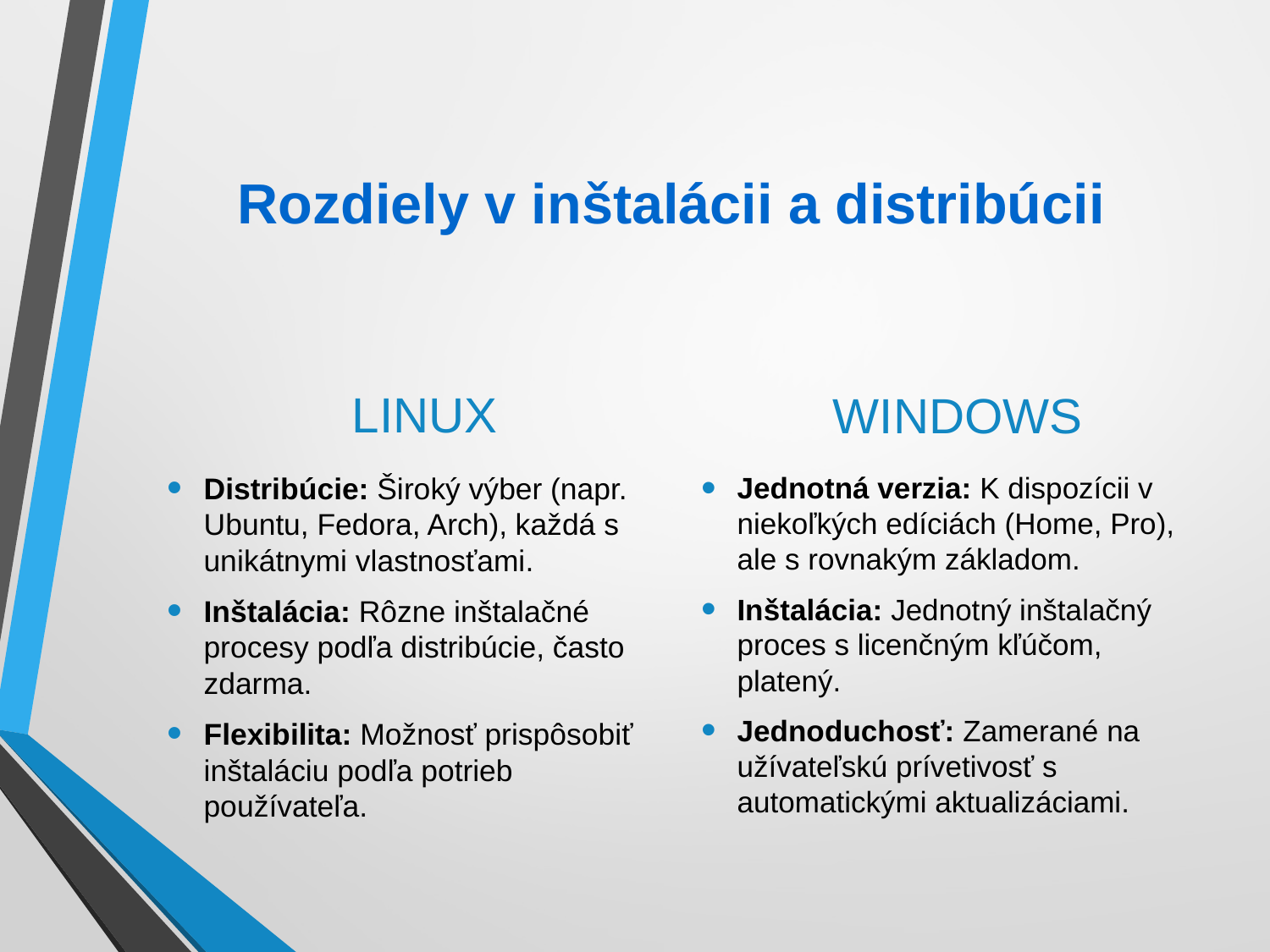

# Rozdiely v inštalácii a distribúcii
LINUX
WINDOWS
Distribúcie: Široký výber (napr. Ubuntu, Fedora, Arch), každá s unikátnymi vlastnosťami.
Inštalácia: Rôzne inštalačné procesy podľa distribúcie, často zdarma.
Flexibilita: Možnosť prispôsobiť inštaláciu podľa potrieb používateľa.
Jednotná verzia: K dispozícii v niekoľkých edíciách (Home, Pro), ale s rovnakým základom.
Inštalácia: Jednotný inštalačný proces s licenčným kľúčom, platený.
Jednoduchosť: Zamerané na užívateľskú prívetivosť s automatickými aktualizáciami.